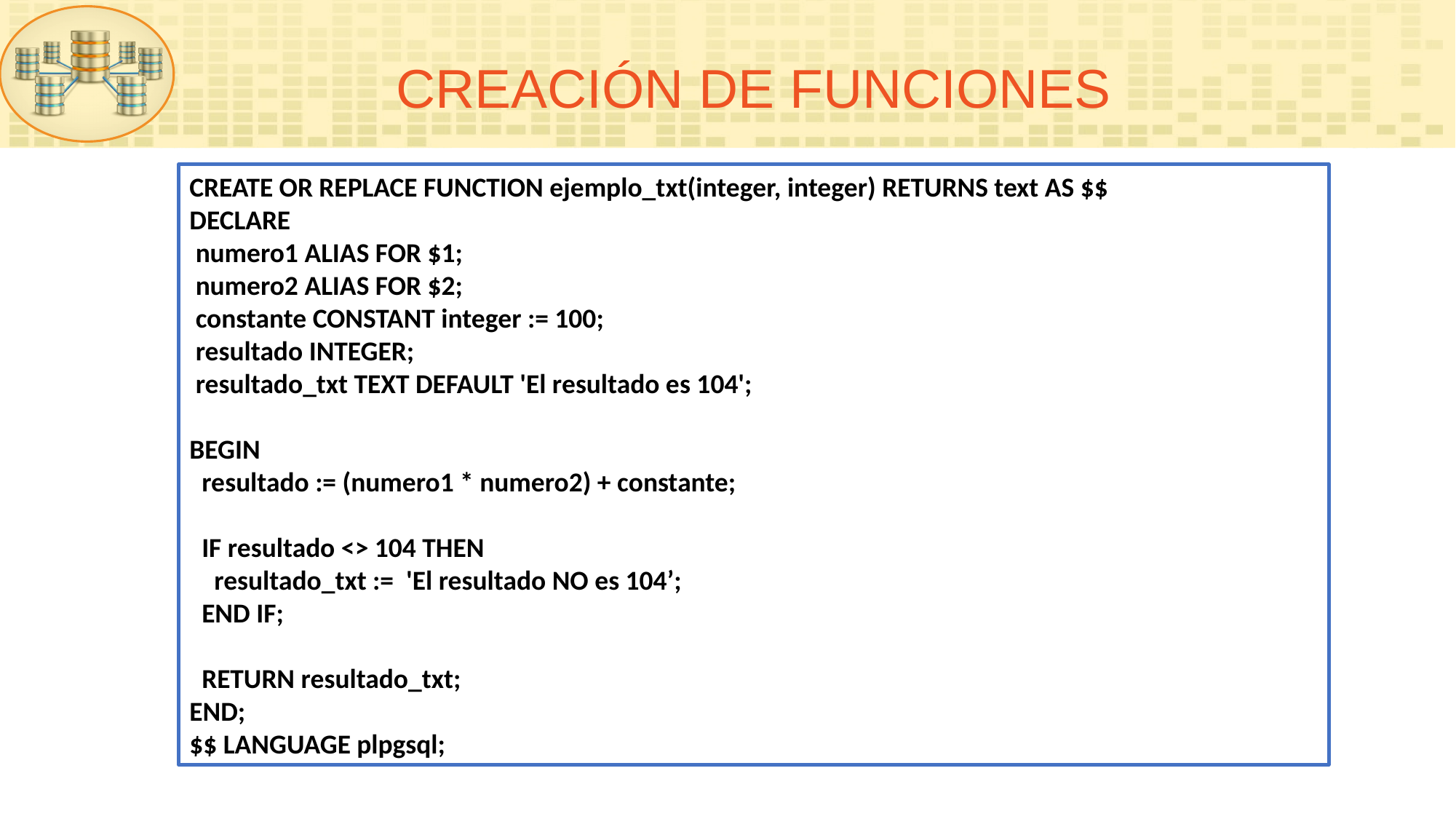

CREACIÓN DE FUNCIONES
CREATE OR REPLACE FUNCTION ejemplo_txt(integer, integer) RETURNS text AS $$
DECLARE
 numero1 ALIAS FOR $1;
 numero2 ALIAS FOR $2;
 constante CONSTANT integer := 100;
 resultado INTEGER;
 resultado_txt TEXT DEFAULT 'El resultado es 104';

BEGIN
  resultado := (numero1 * numero2) + constante;

  IF resultado <> 104 THEN
    resultado_txt :=  'El resultado NO es 104’;
  END IF;

  RETURN resultado_txt;
END;
$$ LANGUAGE plpgsql;